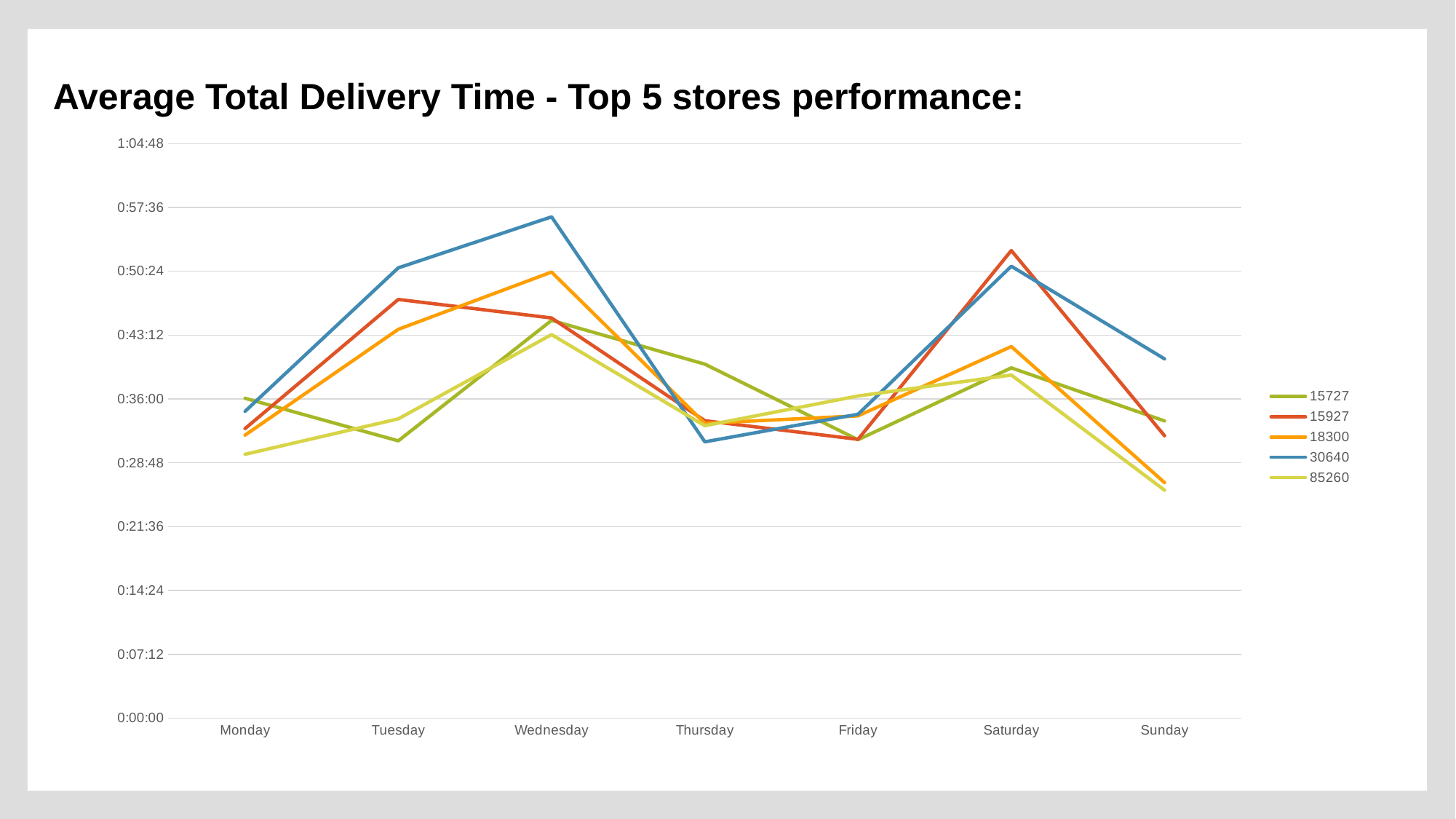

Average Total Delivery Time - Top 5 stores performance:

### Chart

| Category | 15727 | 15927 | 18300 | 30640 | 85260 |
|---|---|---|---|---|---|
| Monday | 0.025056018518518523 | 0.02268187830687831 | 0.02217135012919897 | 0.024031181917211326 | 0.02066642300194932 |
| Tuesday | 0.02171767832647462 | 0.0327962962962963 | 0.030454957561728398 | 0.03527134773662552 | 0.023441358024691356 |
| Wednesday | 0.03115547839506173 | 0.031343557098765434 | 0.034942367453069514 | 0.0392638888888889 | 0.03004357298474946 |
| Thursday | 0.027728052126200272 | 0.023298611111111114 | 0.023096751412429378 | 0.02164094650205761 | 0.02290674603174603 |
| Friday | 0.02180805805805806 | 0.021837121212121214 | 0.023676813561681977 | 0.02380332341269841 | 0.025236742424242422 |
| Saturday | 0.02743480725623583 | 0.03662847222222222 | 0.029105158730158735 | 0.035395061728395065 | 0.0268781160968661 |
| Sunday | 0.023281391147244812 | 0.02211902006172839 | 0.018450499865807834 | 0.02814062500000001 | 0.017853009259259256 |